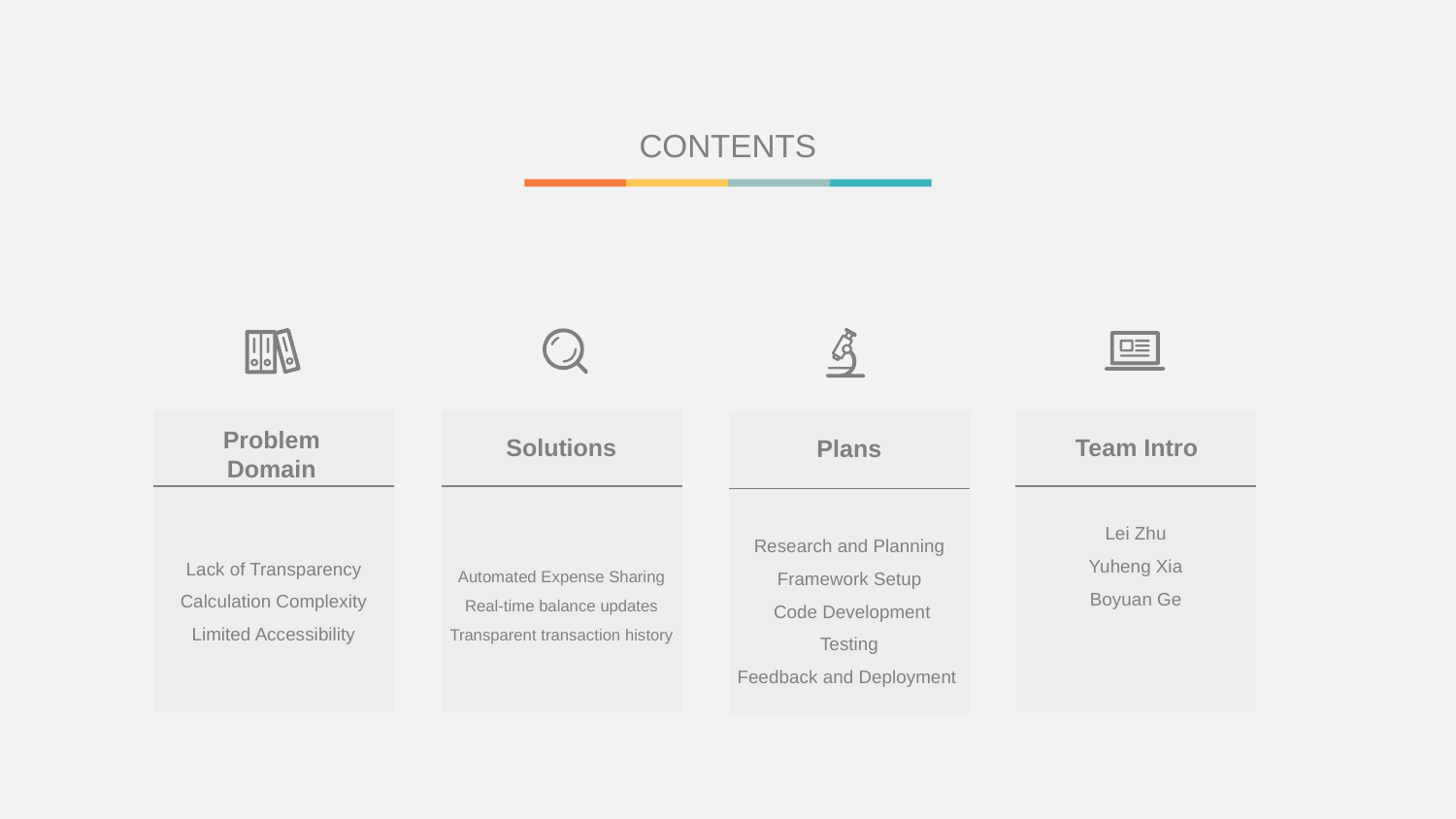

CONTENTS

Problem Domain
Lack of Transparency
Calculation Complexity
Limited Accessibility

Solutions
Automated Expense Sharing
Real-time balance updates
Transparent transaction history
Lei Zhu
Yuheng Xia
Boyuan Ge
Team Intro

Plans
Research and Planning
Framework Setup
 Code Development
Testing
Feedback and Deployment